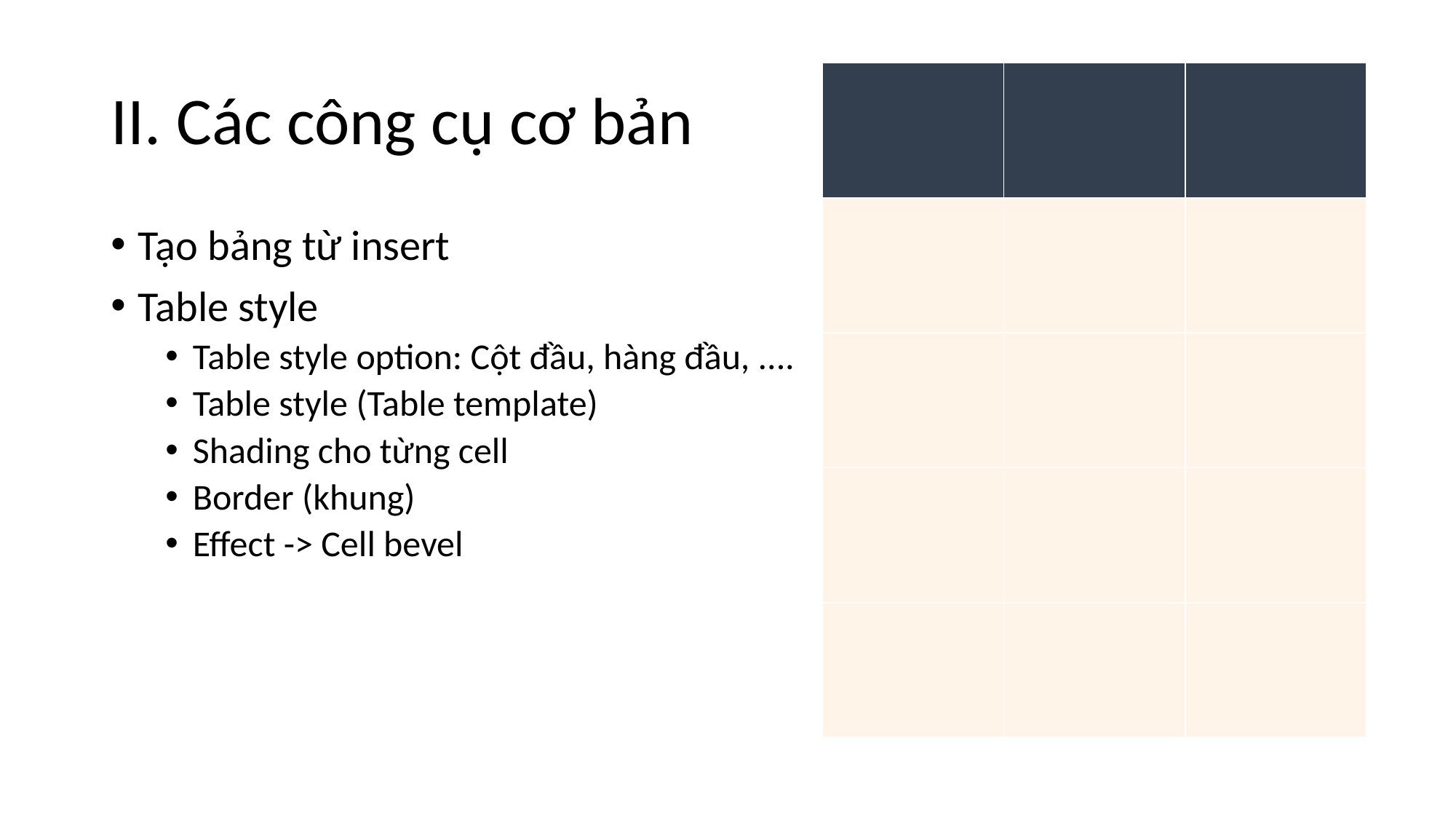

# II. Các công cụ cơ bản
|  |  |  |
| --- | --- | --- |
|  |  |  |
|  |  |  |
|  |  |  |
|  |  |  |
Tạo bảng từ insert
Table style
Table style option: Cột đầu, hàng đầu, ....
Table style (Table template)
Shading cho từng cell
Border (khung)
Effect -> Cell bevel